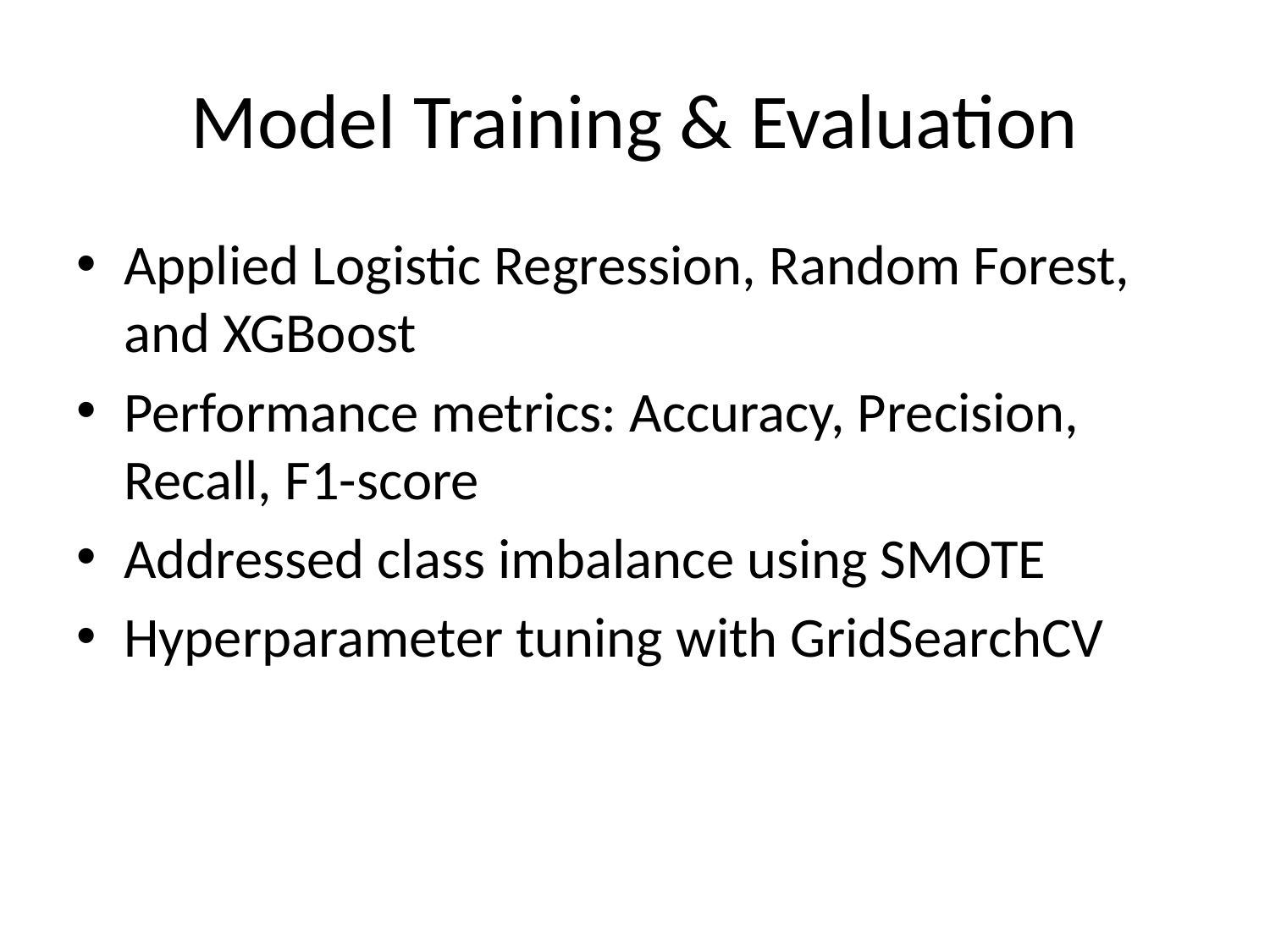

# Model Training & Evaluation
Applied Logistic Regression, Random Forest, and XGBoost
Performance metrics: Accuracy, Precision, Recall, F1-score
Addressed class imbalance using SMOTE
Hyperparameter tuning with GridSearchCV